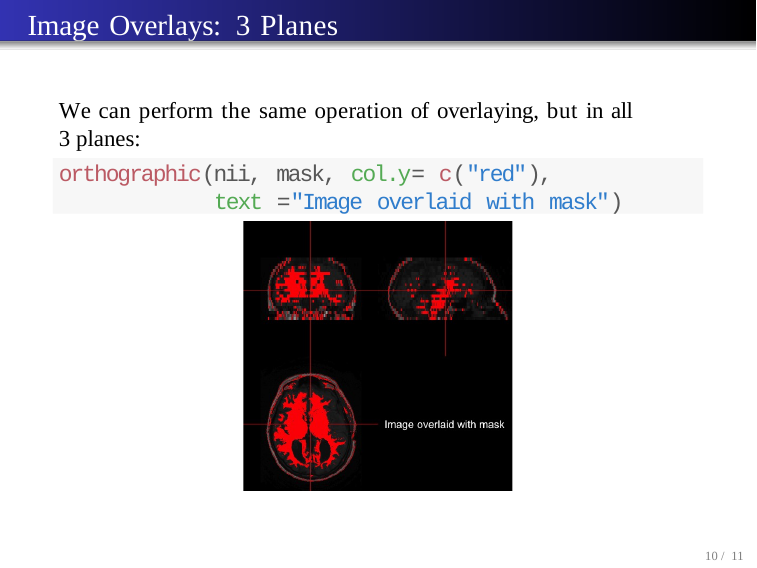

# Image Overlays:  3 Planes
We can perform the same operation of overlaying, but in all 3 planes:
orthographic(nii, mask, col.y= c("red"),
text ="Image overlaid with mask")

10 / 11